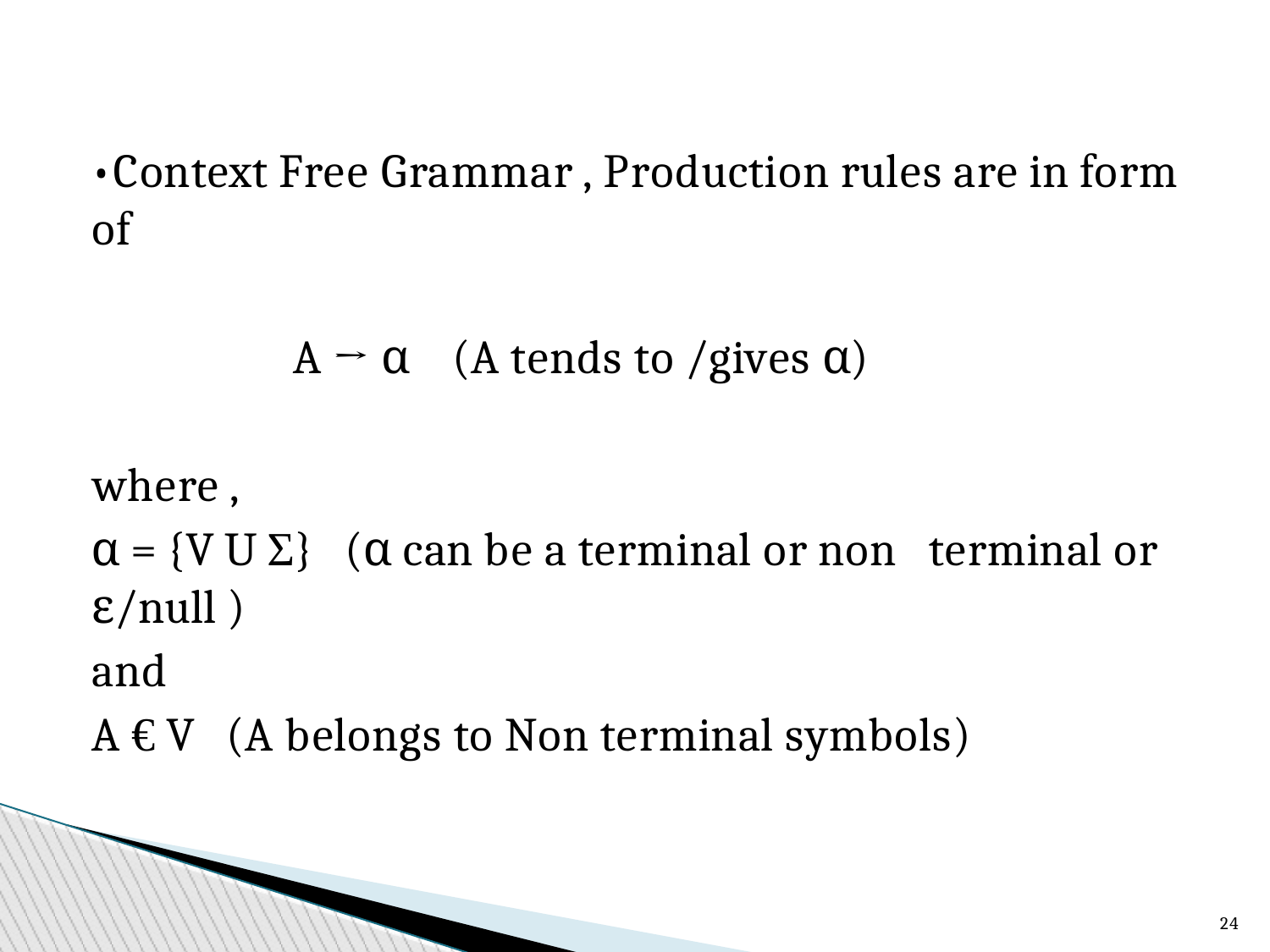

•Context Free Grammar , Production rules are in form of

                   A → α    (A tends to /gives α)

where ,
α = {V U Σ}   (α can be a terminal or non   terminal or ε/null )
and
A € V   (A belongs to Non terminal symbols)

24